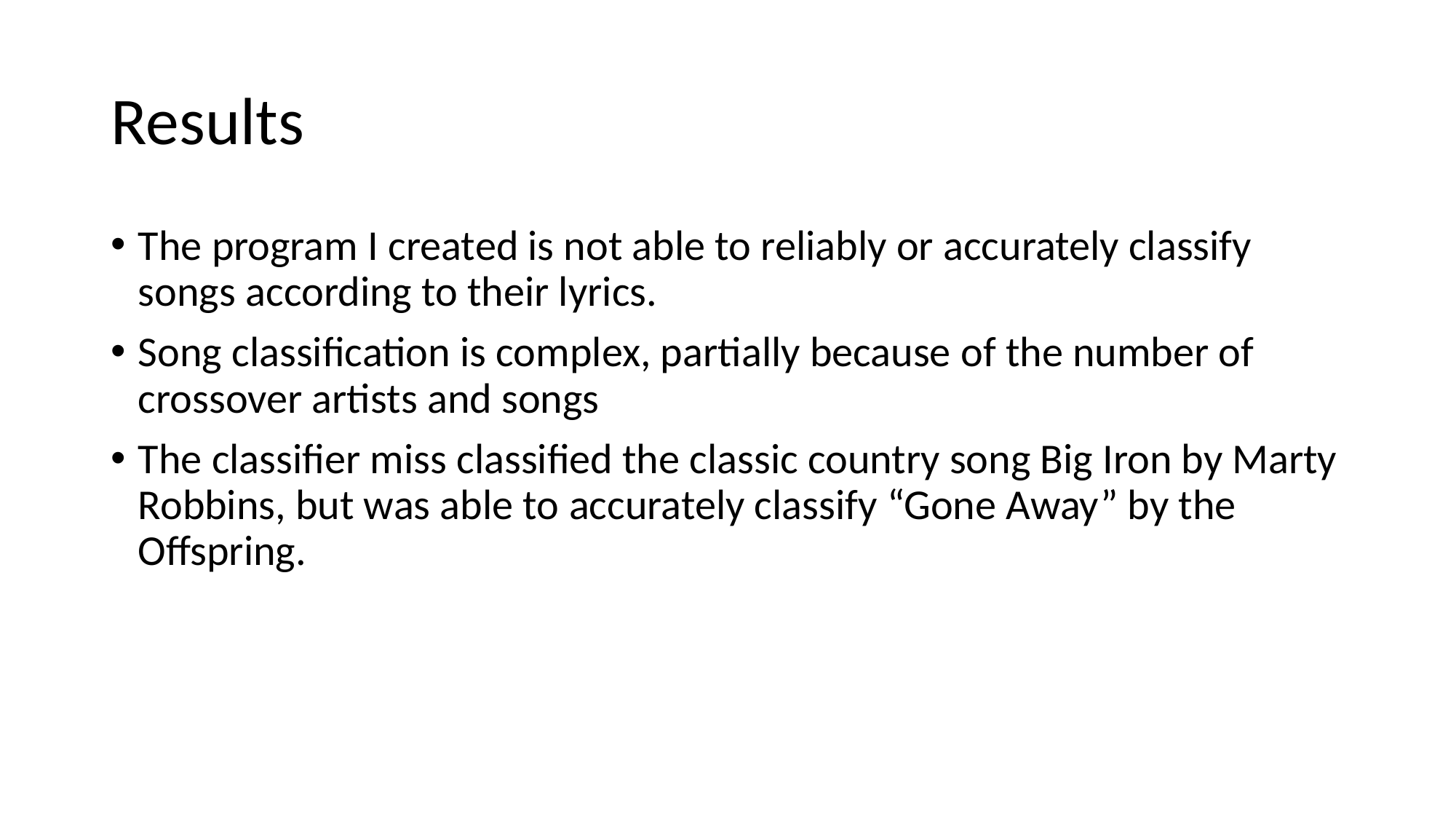

# Results
The program I created is not able to reliably or accurately classify songs according to their lyrics.
Song classification is complex, partially because of the number of crossover artists and songs
The classifier miss classified the classic country song Big Iron by Marty Robbins, but was able to accurately classify “Gone Away” by the Offspring.